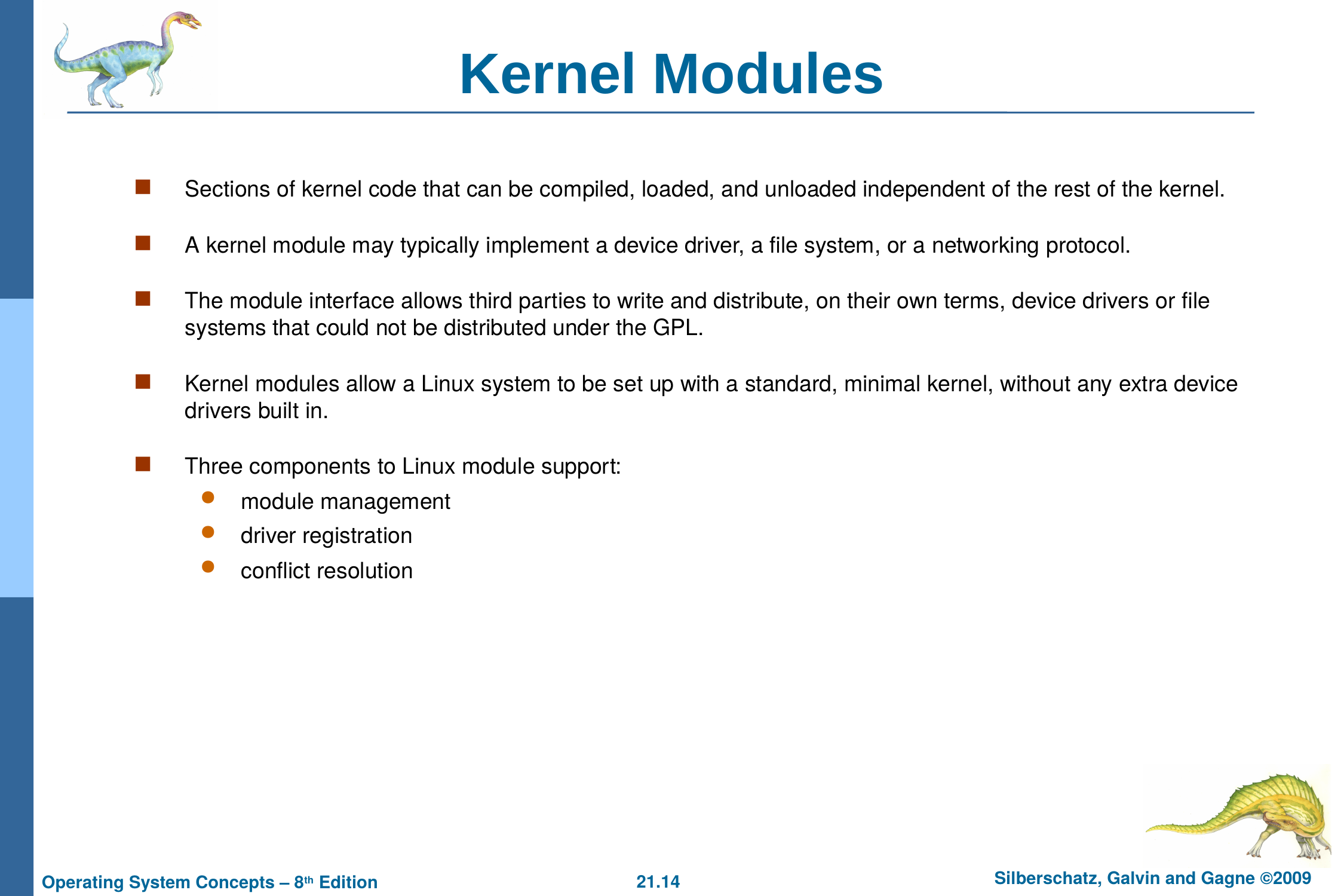

# Kernel Modules
Sections of kernel code that can be compiled, loaded, and unloaded independent of the rest of the kernel.

A kernel module may typically implement a device driver, a file system, or a networking protocol.

The module interface allows third parties to write and distribute, on their own terms, device drivers or file systems that could not be distributed under the GPL.

Kernel modules allow a Linux system to be set up with a standard, minimal kernel, without any extra device drivers built in.

Three components to Linux module support:
module management
driver registration
conflict resolution